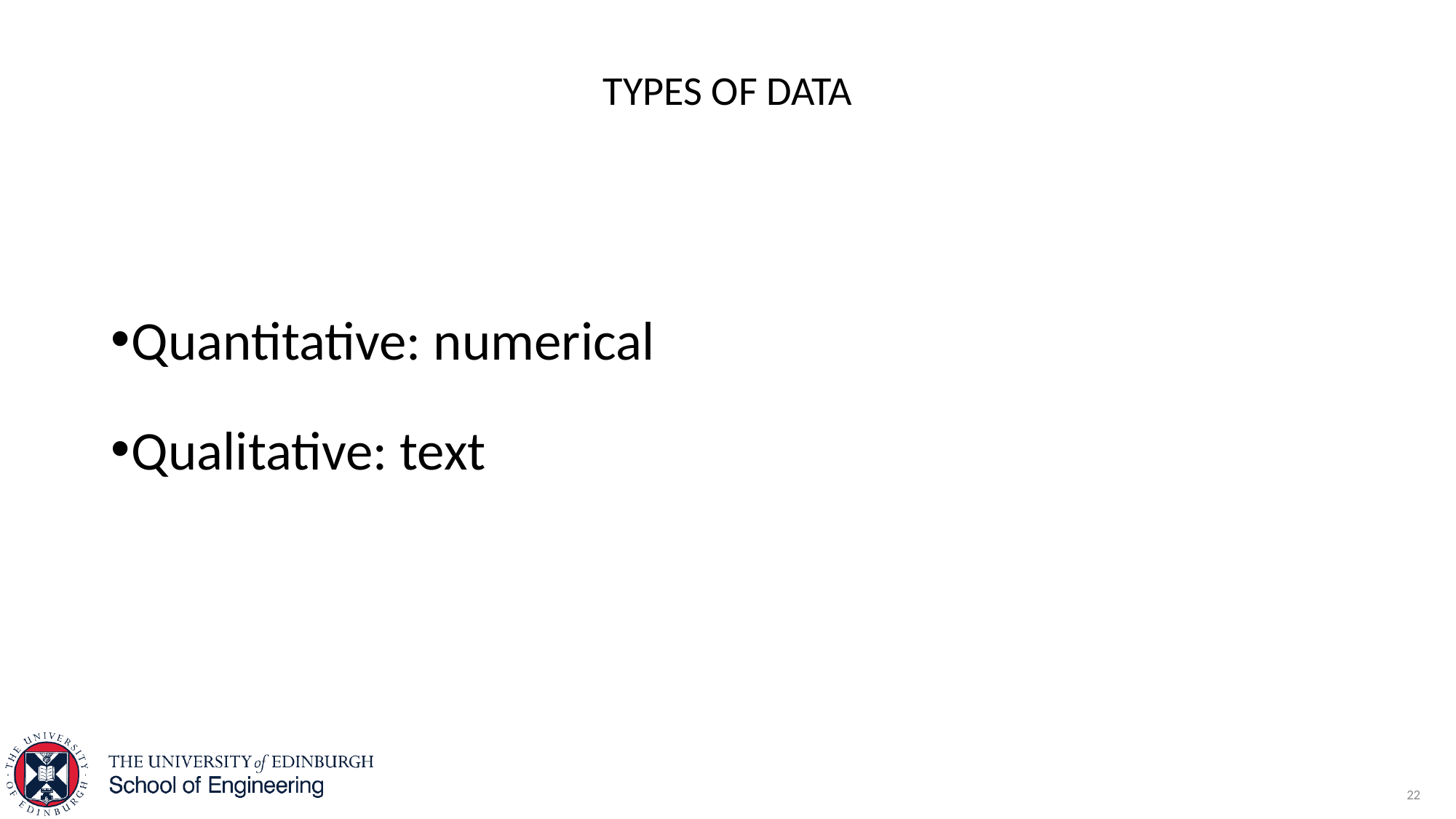

# Types of data
Quantitative: numerical
Qualitative: text
22